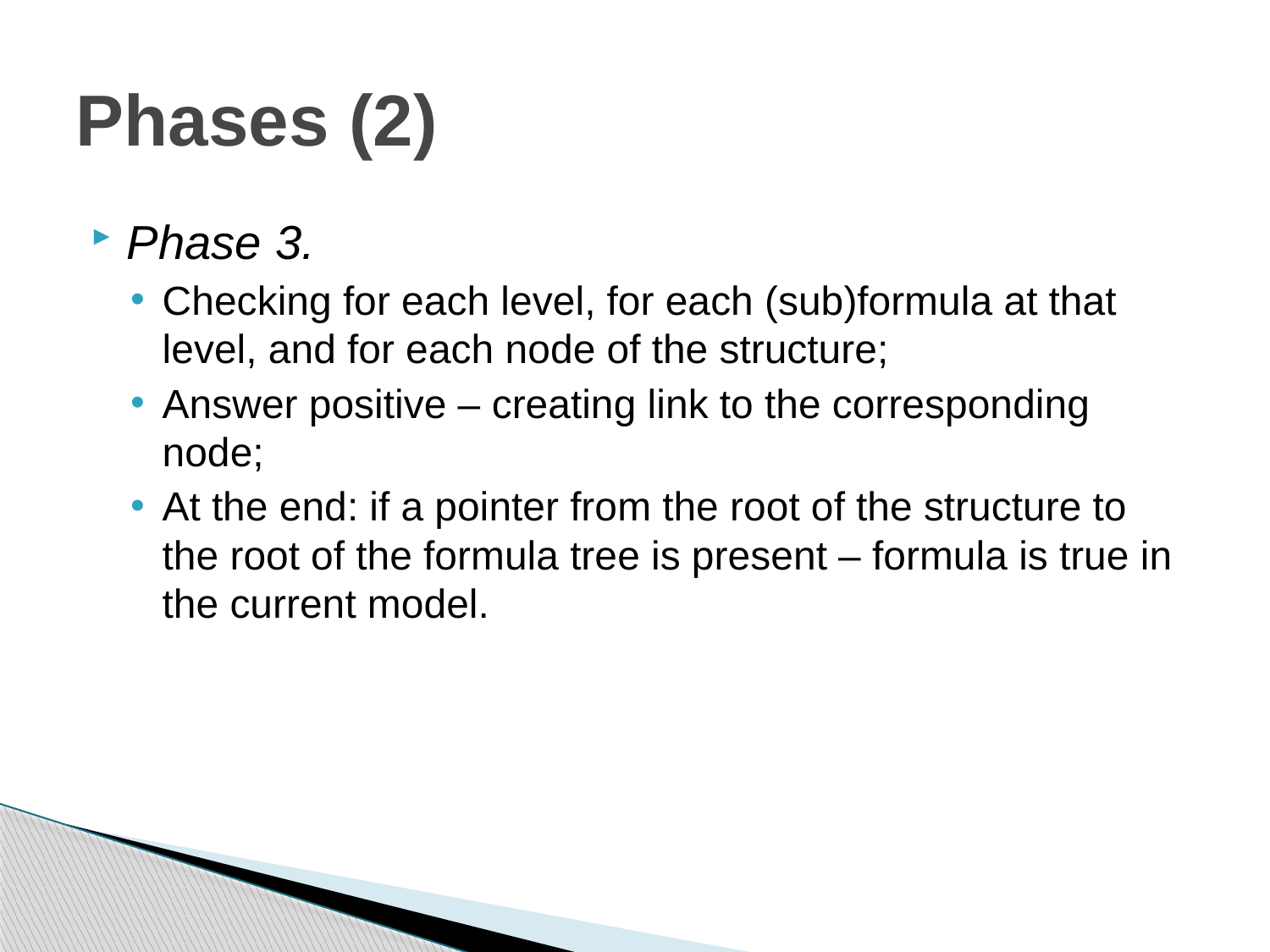

# Phases (2)
Phase 3.
Checking for each level, for each (sub)formula at that level, and for each node of the structure;
Answer positive – creating link to the corresponding node;
At the end: if a pointer from the root of the structure to the root of the formula tree is present – formula is true in the current model.